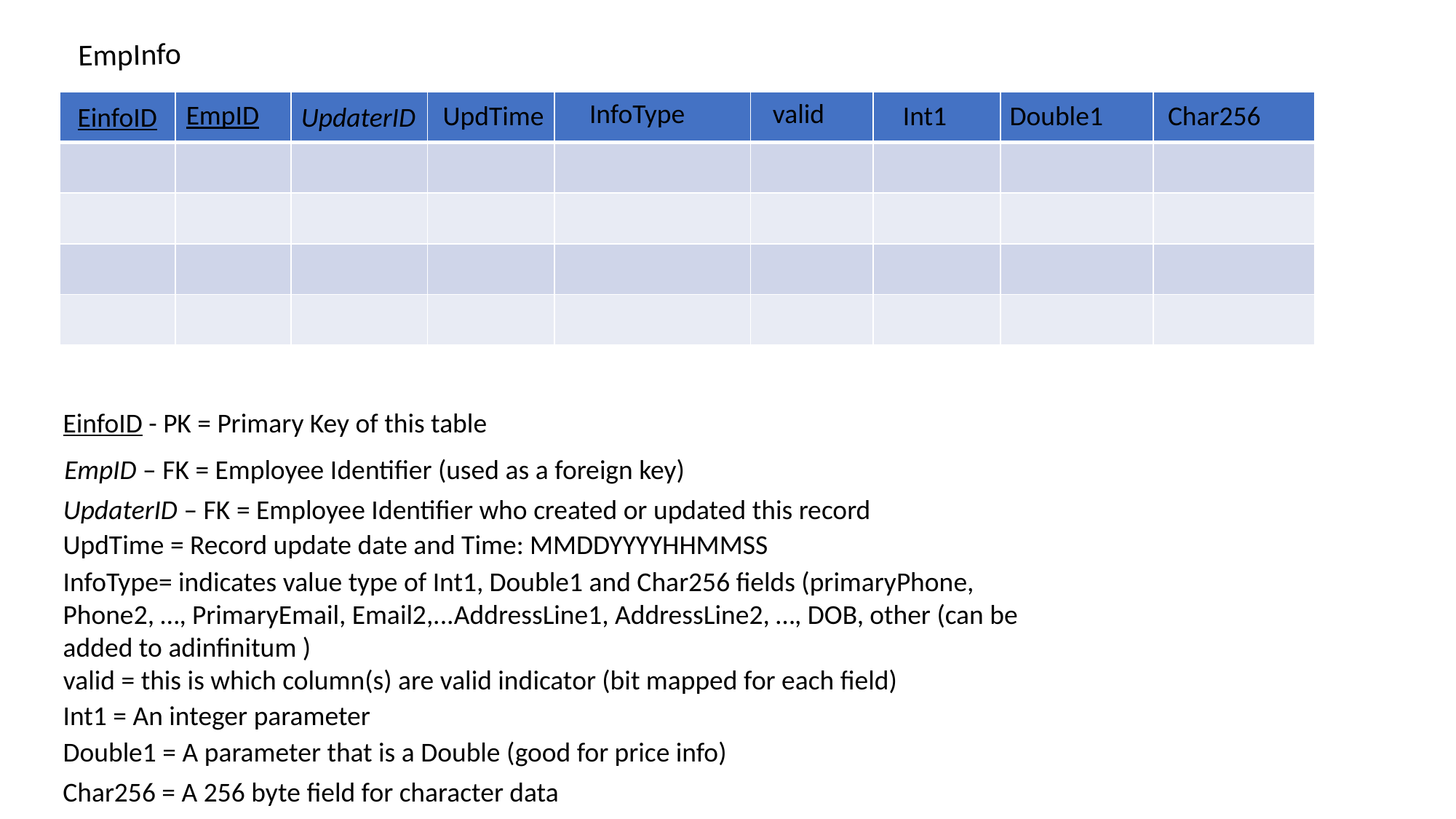

EmpInfo
InfoType
valid
|  |  |  |  |  |  |  |  |  |
| --- | --- | --- | --- | --- | --- | --- | --- | --- |
|  |  |  |  |  |  |  |  |  |
|  |  |  |  |  |  |  |  |  |
|  |  |  |  |  |  |  |  |  |
|  |  |  |  |  |  |  |  |  |
EmpID
UpdTime
Int1
Double1
Char256
EinfoID
UpdaterID
EinfoID - PK = Primary Key of this table
EmpID – FK = Employee Identifier (used as a foreign key)
UpdaterID – FK = Employee Identifier who created or updated this record
UpdTime = Record update date and Time: MMDDYYYYHHMMSS
InfoType= indicates value type of Int1, Double1 and Char256 fields (primaryPhone, Phone2, …, PrimaryEmail, Email2,...AddressLine1, AddressLine2, …, DOB, other (can be added to adinfinitum )
valid = this is which column(s) are valid indicator (bit mapped for each field)
Int1 = An integer parameter
Double1 = A parameter that is a Double (good for price info)
Char256 = A 256 byte field for character data